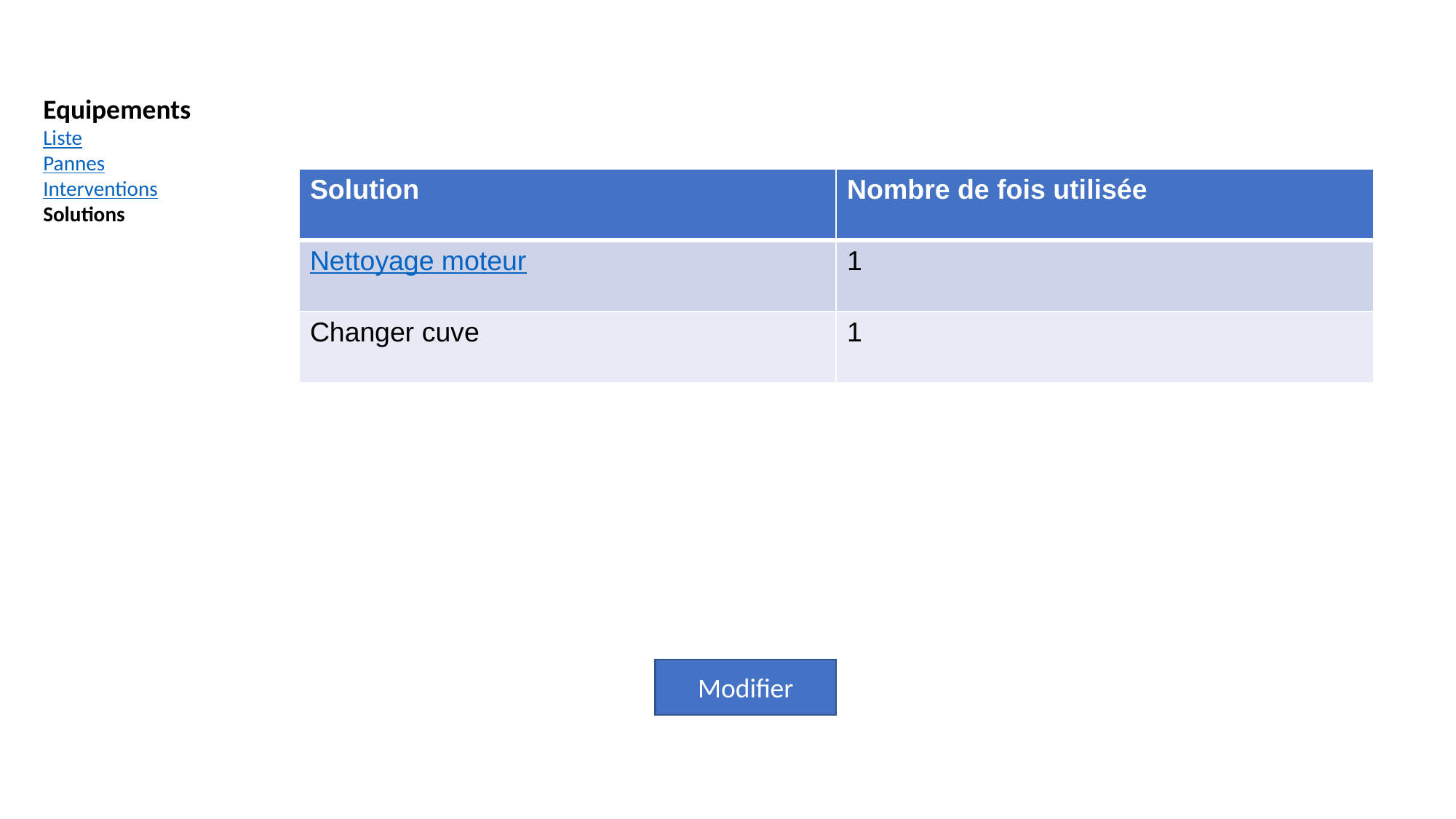

Equipements
Liste
Pannes
Interventions
Solutions
| Solution | Nombre de fois utilisée |
| --- | --- |
| Nettoyage moteur | 1 |
| Changer cuve | 1 |
Modifier